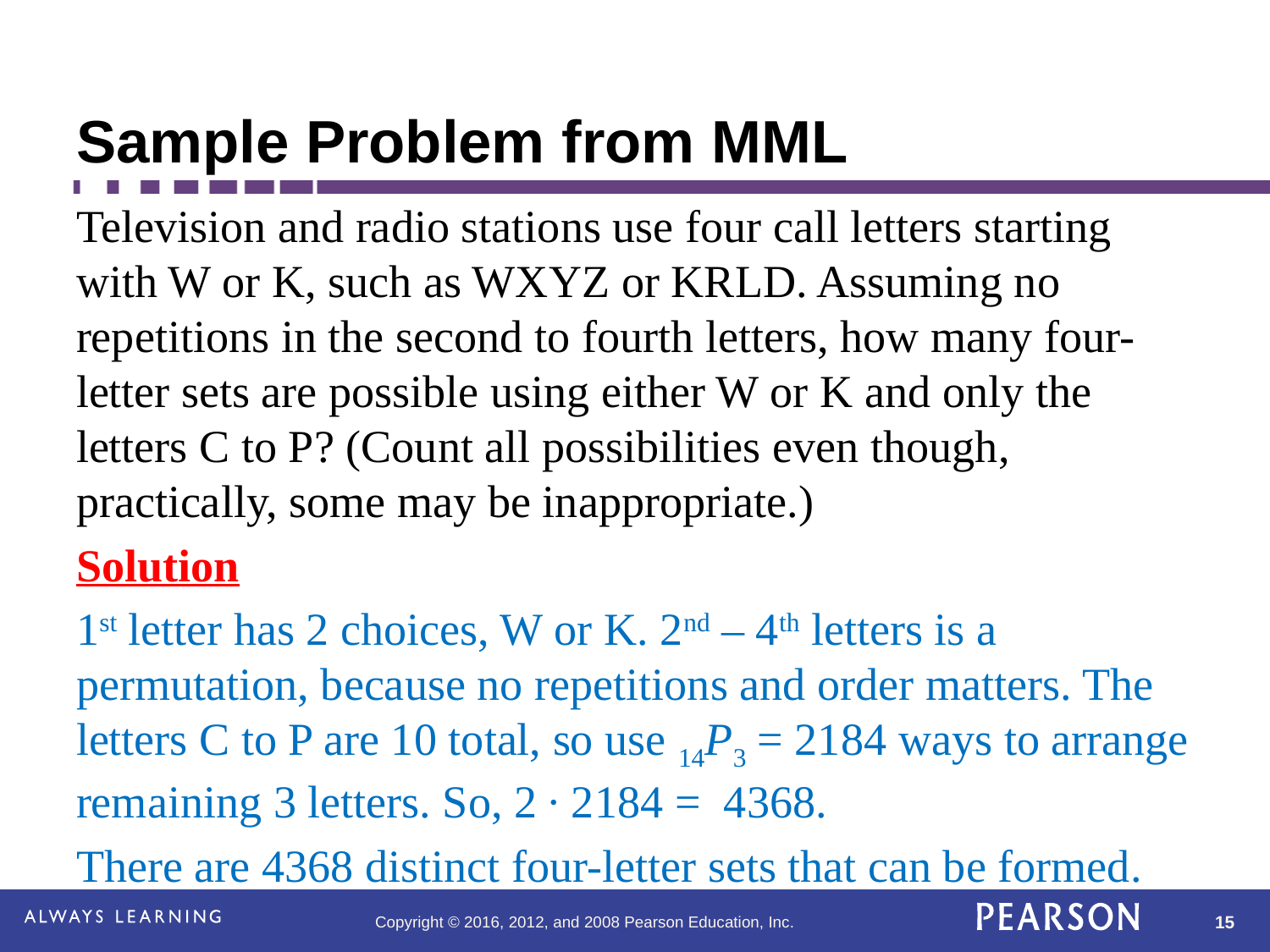

# Sample Problem from MML
Television and radio stations use four call letters starting with W or K, such as WXYZ or KRLD. Assuming no repetitions in the second to fourth letters, how many four-letter sets are possible using either W or K and only the letters C to P? (Count all possibilities even though, practically, some may be inappropriate.)
Solution
1st letter has 2 choices, W or K. 2nd – 4th letters is a permutation, because no repetitions and order matters. The letters C to P are 10 total, so use 14P3 = 2184 ways to arrange remaining 3 letters. So, 2 ∙ 2184 =  4368.
There are 4368 distinct four-letter sets that can be formed.